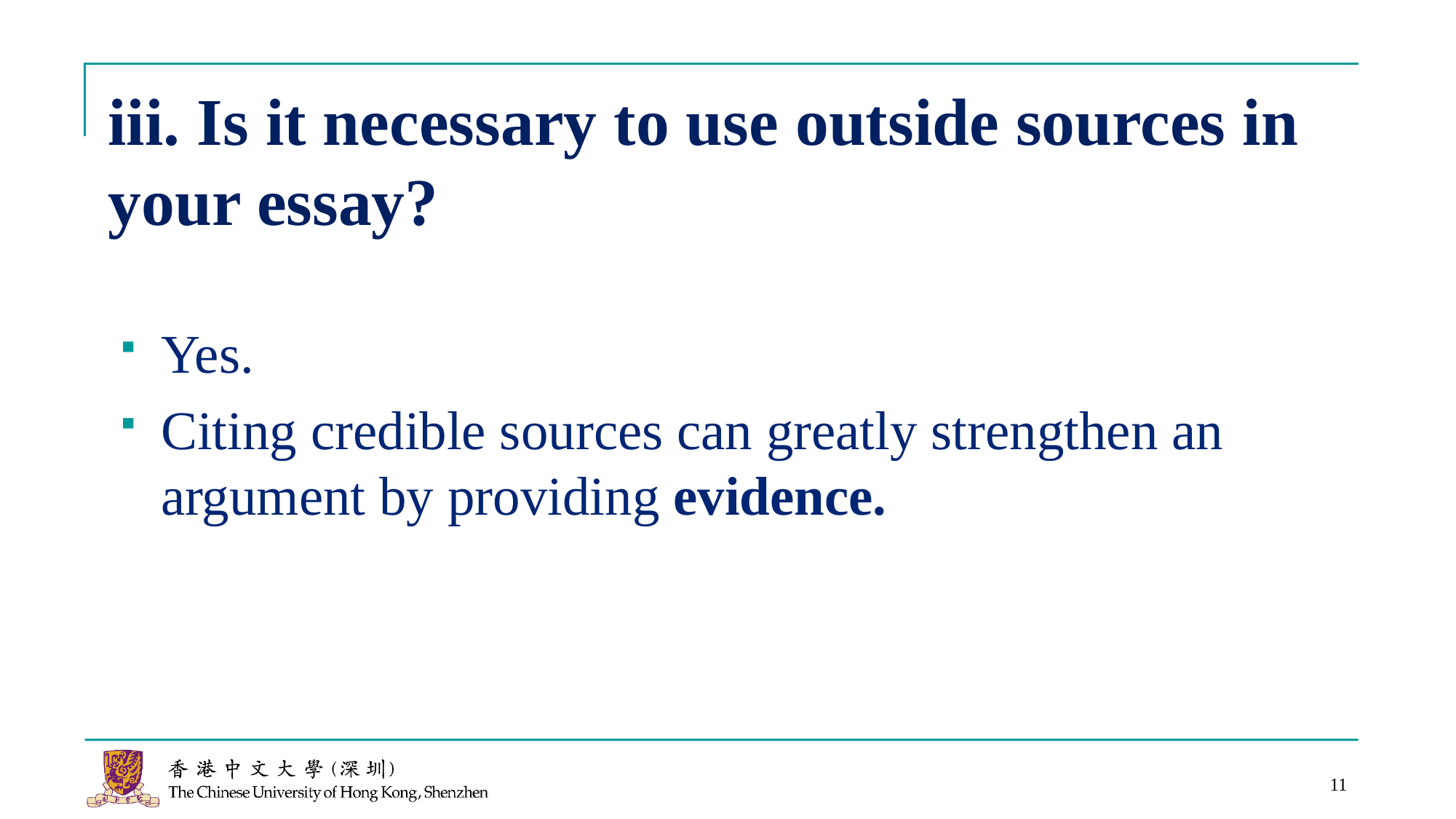

# iii. Is it necessary to use outside sources in your essay?
Yes.
Citing credible sources can greatly strengthen an argument by providing evidence.
11